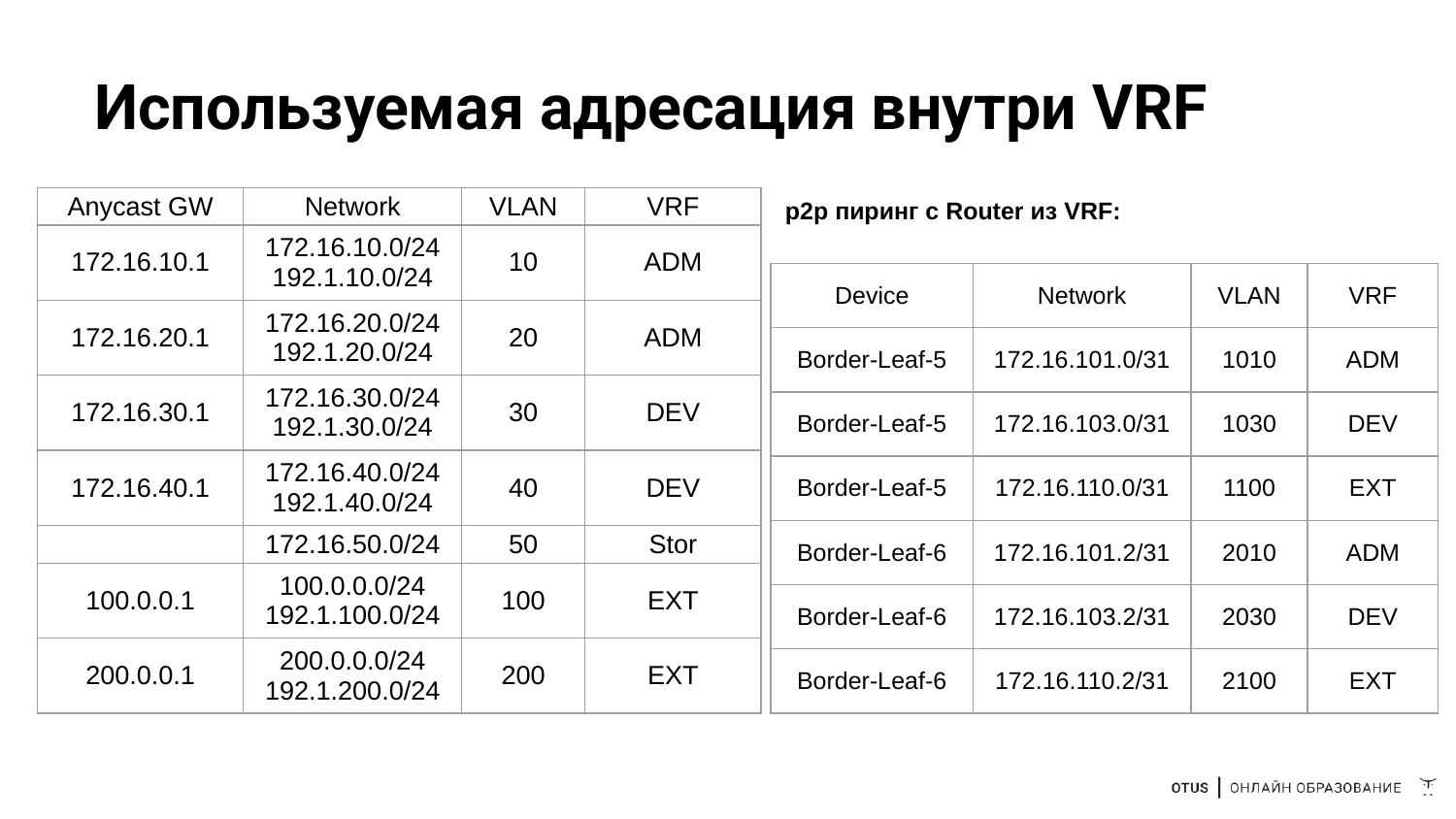

# Используемая адресация внутри VRF
| Anycast GW | Network | VLAN | VRF |
| --- | --- | --- | --- |
| 172.16.10.1 | 172.16.10.0/24 192.1.10.0/24 | 10 | ADM |
| 172.16.20.1 | 172.16.20.0/24 192.1.20.0/24 | 20 | ADM |
| 172.16.30.1 | 172.16.30.0/24 192.1.30.0/24 | 30 | DEV |
| 172.16.40.1 | 172.16.40.0/24 192.1.40.0/24 | 40 | DEV |
|  | 172.16.50.0/24 | 50 | Stor |
| 100.0.0.1 | 100.0.0.0/24 192.1.100.0/24 | 100 | EXT |
| 200.0.0.1 | 200.0.0.0/24 192.1.200.0/24 | 200 | EXT |
p2p пиринг с Router из VRF:

| Device | Network | VLAN | VRF |
| --- | --- | --- | --- |
| Border-Leaf-5 | 172.16.101.0/31 | 1010 | ADM |
| Border-Leaf-5 | 172.16.103.0/31 | 1030 | DEV |
| Border-Leaf-5 | 172.16.110.0/31 | 1100 | EXT |
| Border-Leaf-6 | 172.16.101.2/31 | 2010 | ADM |
| Border-Leaf-6 | 172.16.103.2/31 | 2030 | DEV |
| Border-Leaf-6 | 172.16.110.2/31 | 2100 | EXT |